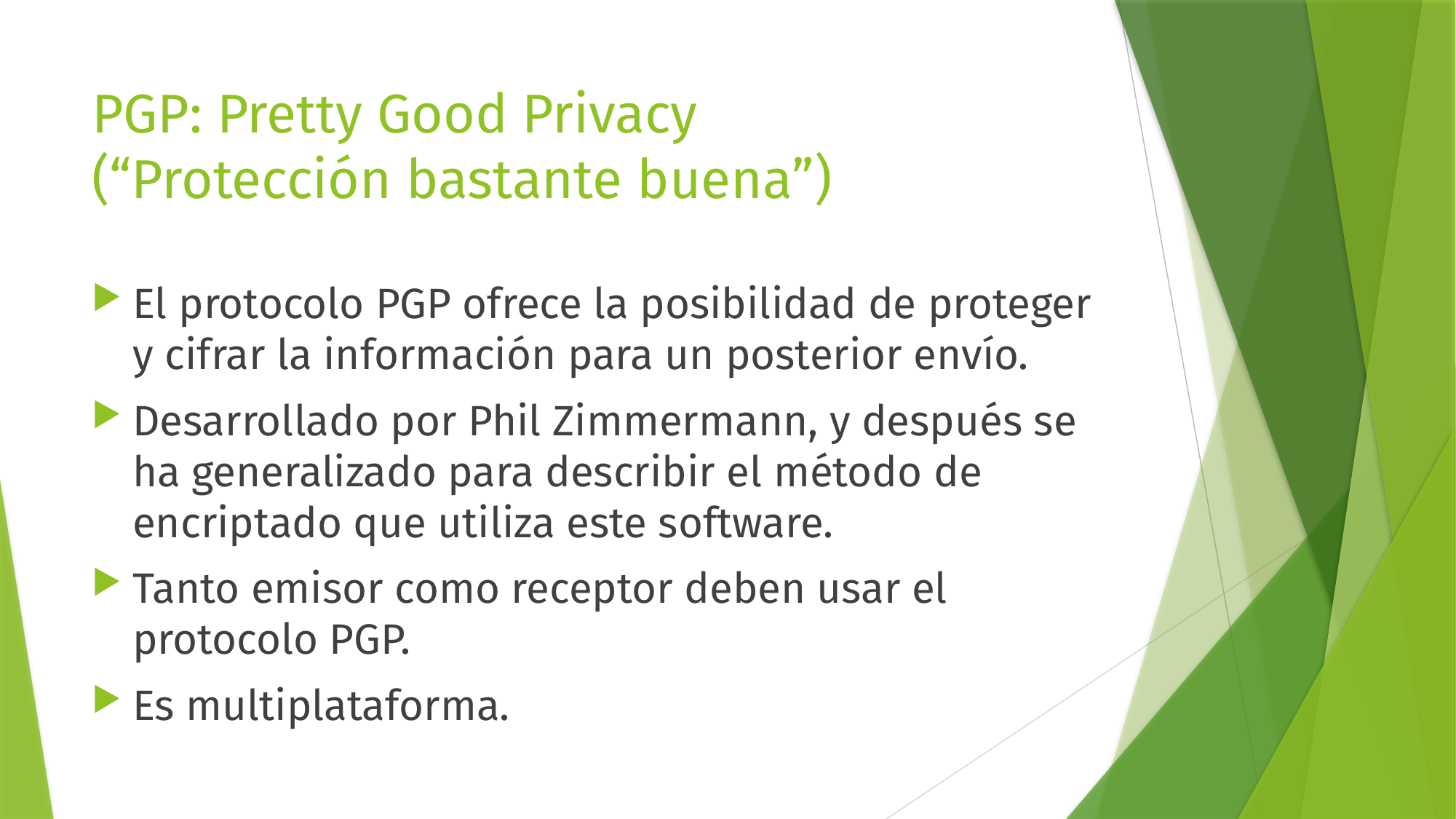

# PGP: Pretty Good Privacy (“Protección bastante buena”)
El protocolo PGP ofrece la posibilidad de proteger y cifrar la información para un posterior envío.
Desarrollado por Phil Zimmermann, y después se ha generalizado para describir el método de encriptado que utiliza este software.
Tanto emisor como receptor deben usar el protocolo PGP.
Es multiplataforma.